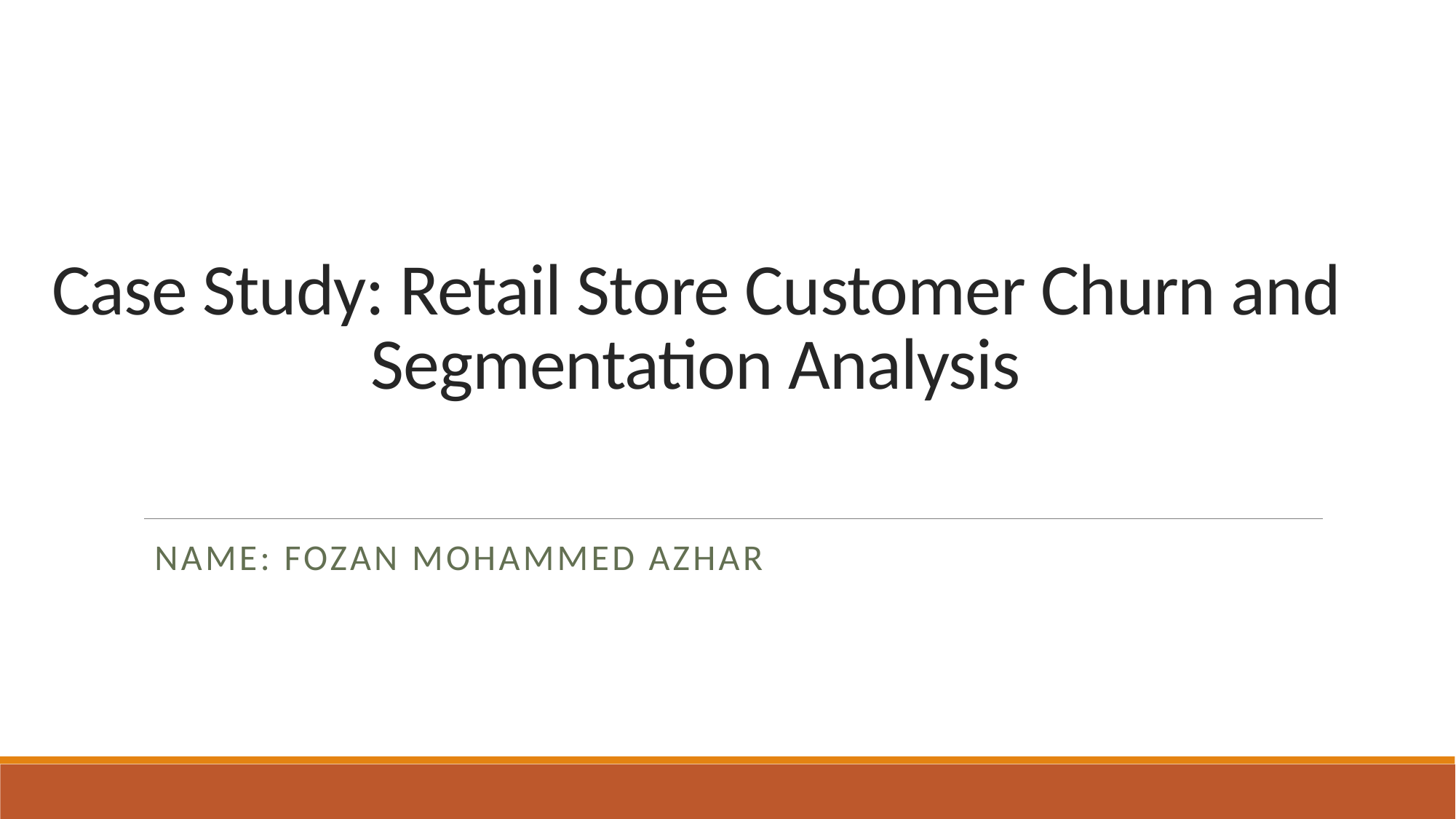

# Case Study: Retail Store Customer Churn and Segmentation Analysis
Name: Fozan Mohammed Azhar